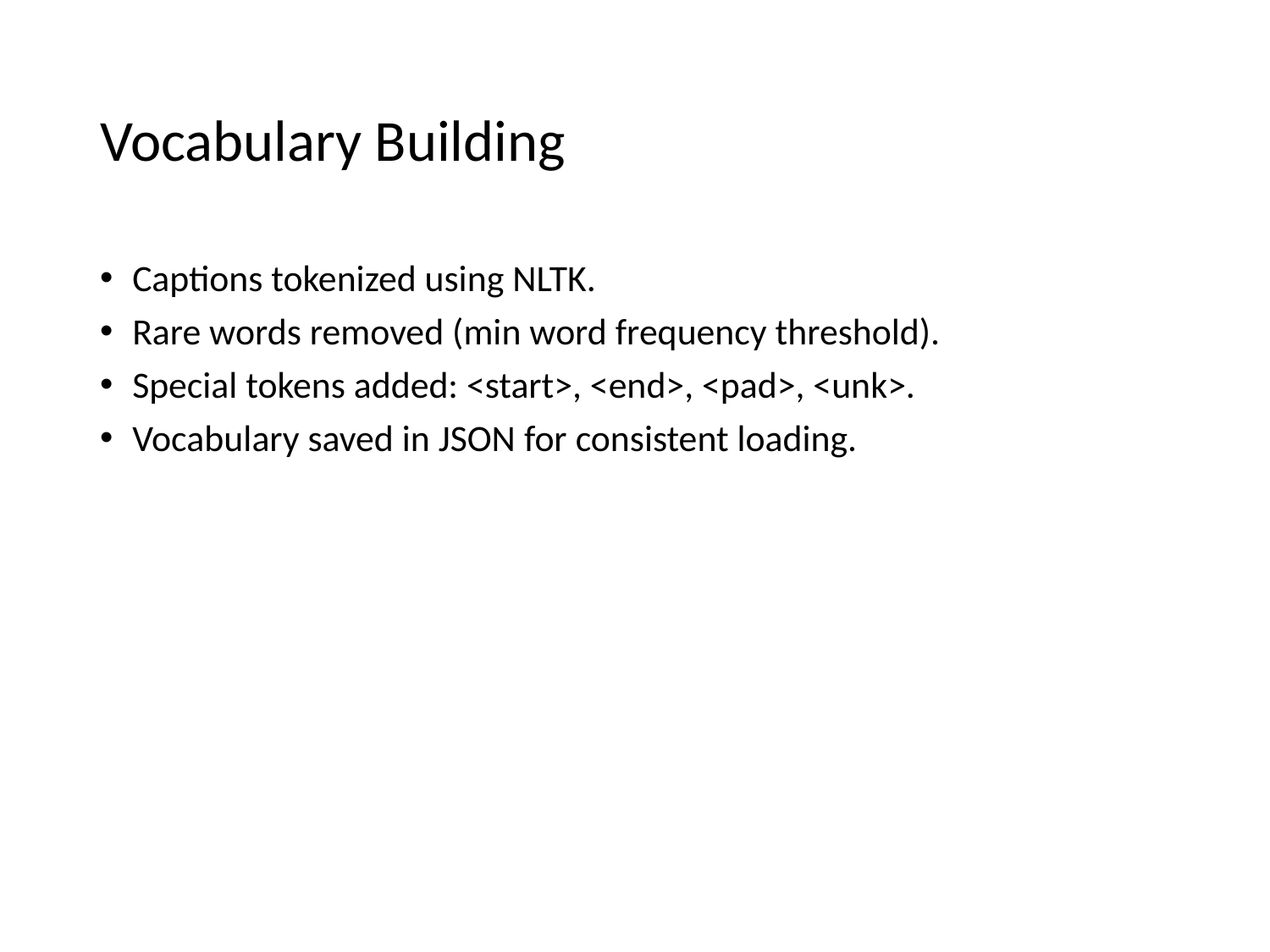

# Vocabulary Building
 Captions tokenized using NLTK.
 Rare words removed (min word frequency threshold).
 Special tokens added: <start>, <end>, <pad>, <unk>.
 Vocabulary saved in JSON for consistent loading.